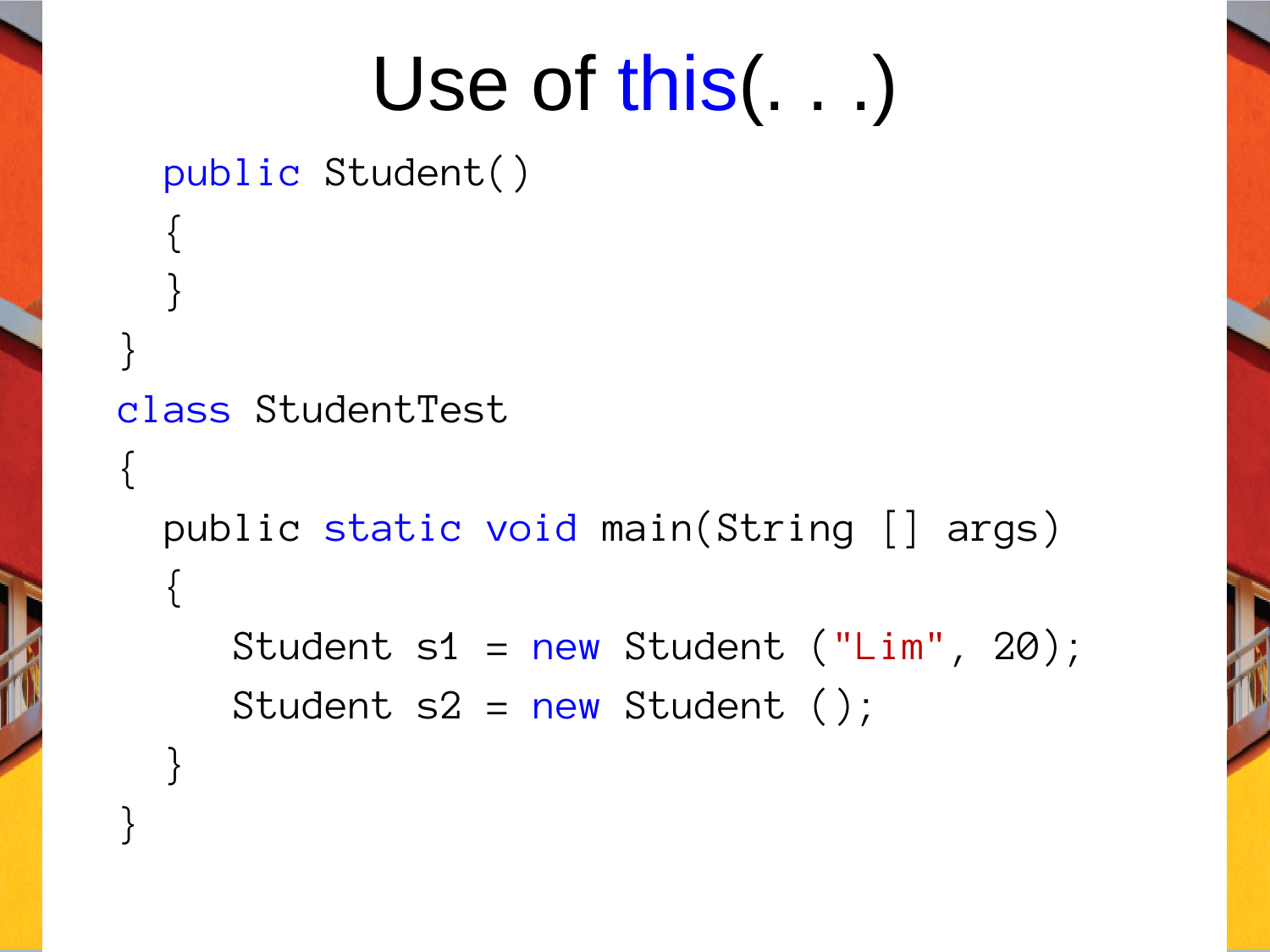

# Use of this(. . .)
  public Student()
  {
  }
}
class StudentTest
{
  public static void main(String [] args)
  {
     Student s1 = new Student ("Lim", 20);
     Student s2 = new Student ();
  }
}